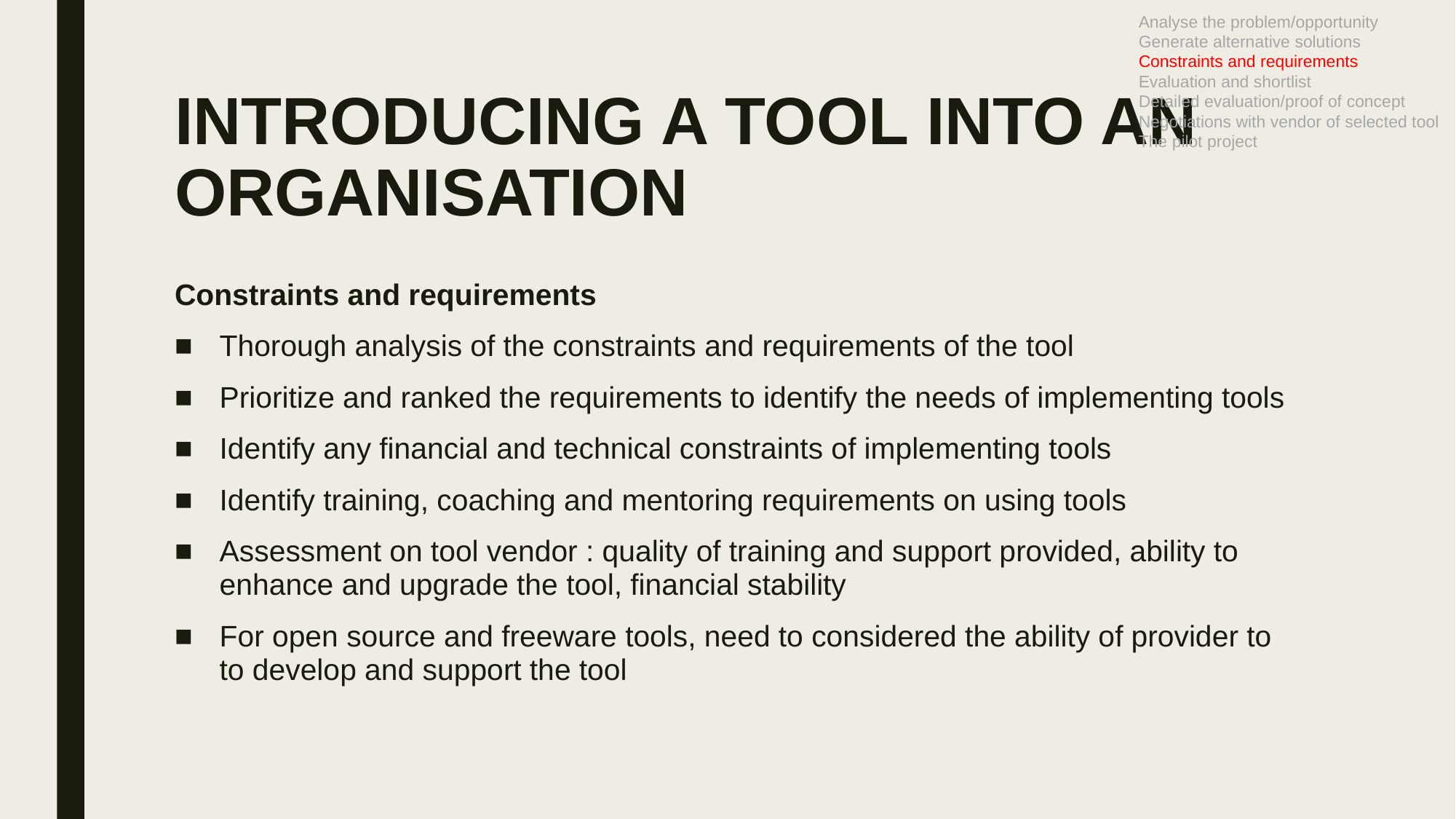

Analyse the problem/opportunity
Generate alternative solutions
Constraints and requirements
Evaluation and shortlist
Detailed evaluation/proof of concept
Negotiations with vendor of selected tool
The pilot project
# INTRODUCING A TOOL INTO AN ORGANISATION
Constraints and requirements
Thorough analysis of the constraints and requirements of the tool
Prioritize and ranked the requirements to identify the needs of implementing tools
Identify any financial and technical constraints of implementing tools
Identify training, coaching and mentoring requirements on using tools
Assessment on tool vendor : quality of training and support provided, ability to enhance and upgrade the tool, financial stability
For open source and freeware tools, need to considered the ability of provider to to develop and support the tool